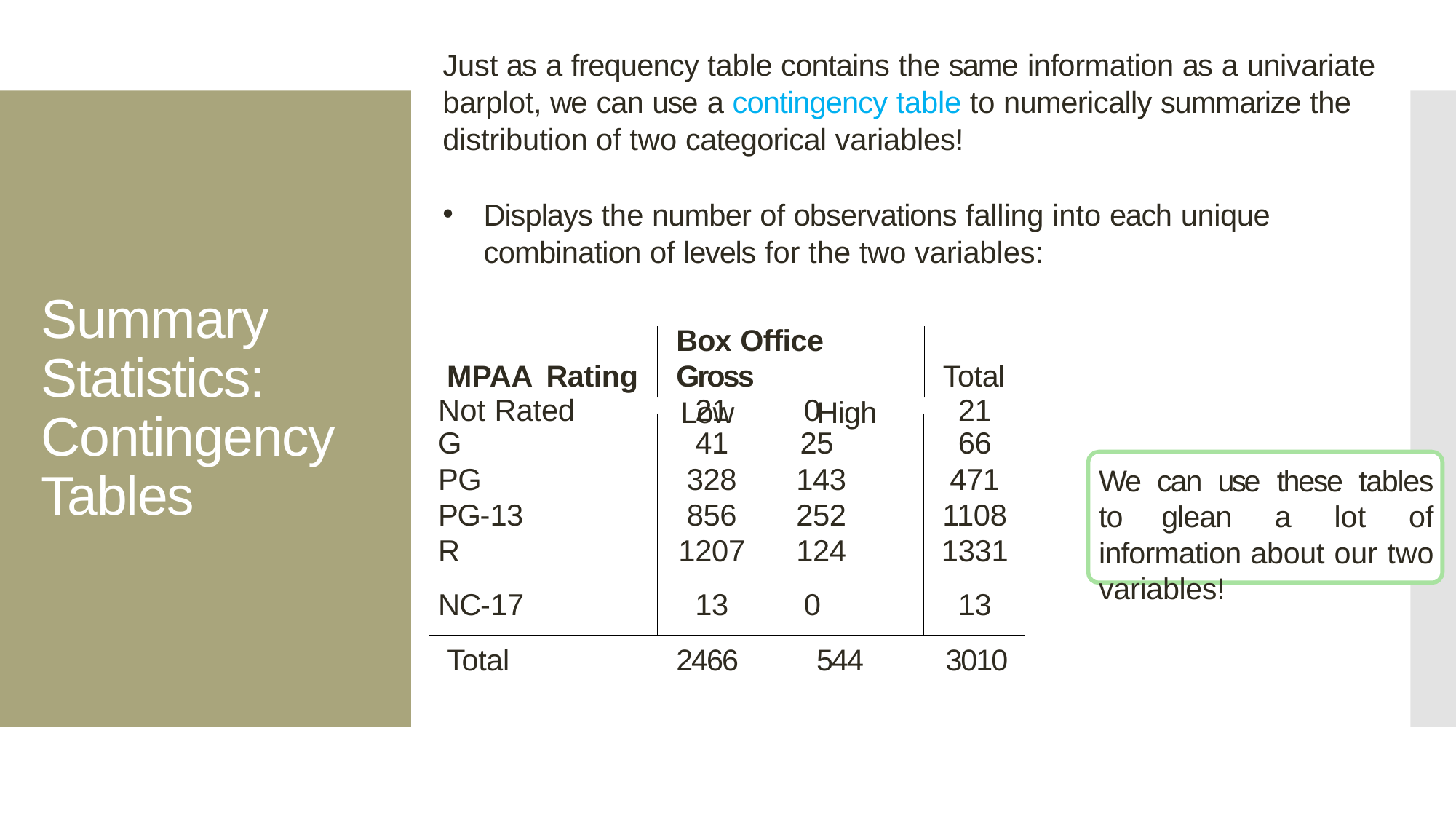

Just as a frequency table contains the same information as a univariate barplot, we can use a contingency table to numerically summarize the distribution of two categorical variables!

Displays the number of observations falling into each unique combination of levels for the two variables:

# Summary Statistics: Contingency Tables
Box Office Gross
Low	High

MPAA Rating
Total

| Not Rated | 21 | 0 | 21 |
| --- | --- | --- | --- |
| G | 41 | 25 | 66 |
| PG | 328 | 143 | 471 |
| PG-13 | 856 | 252 | 1108 |
| R | 1207 | 124 | 1331 |
| NC-17 | 13 | 0 | 13 |

We can use these tables to glean a lot of information about our two variables!
Total
2466
544
3010